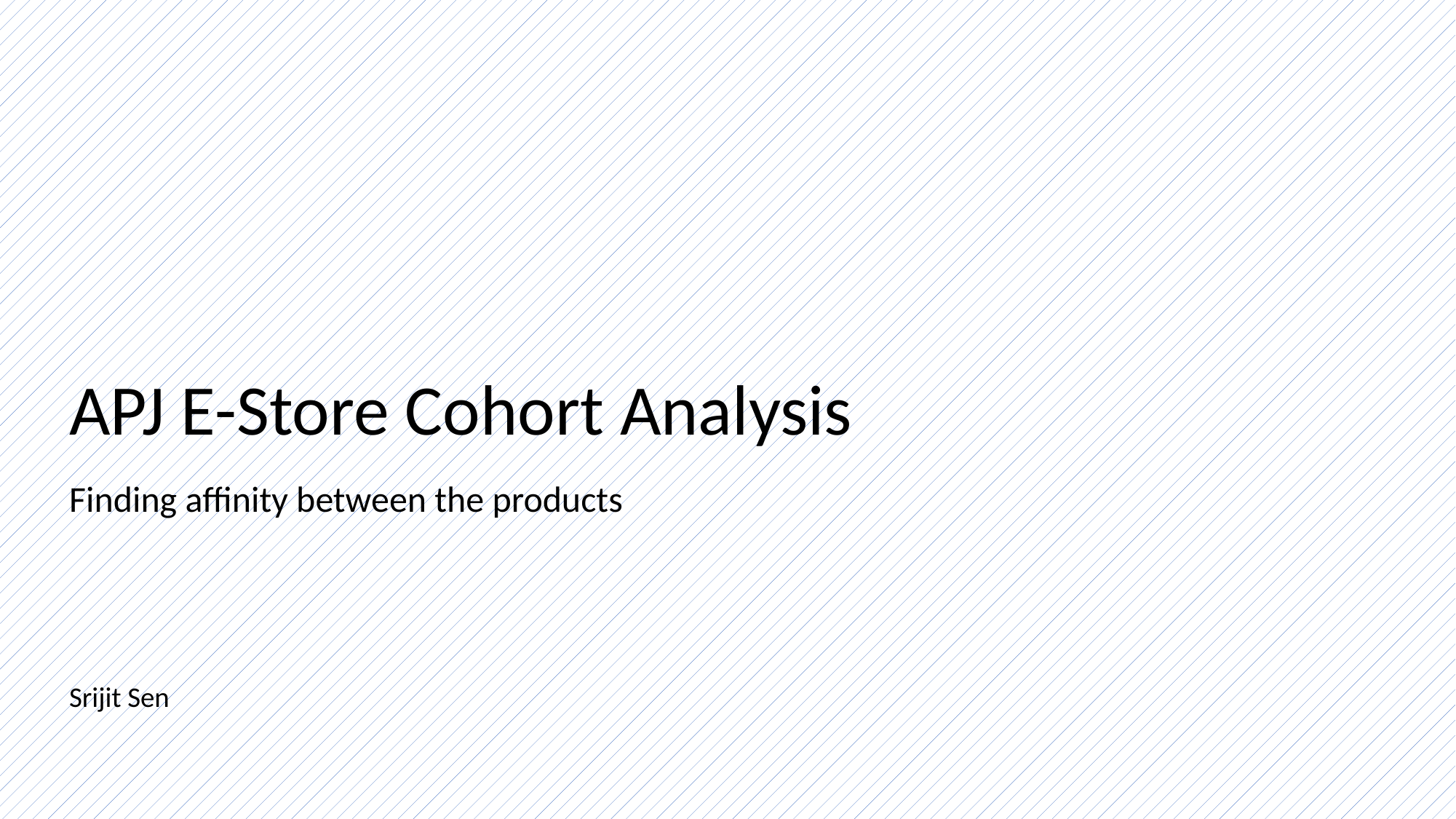

# APJ E-Store Cohort Analysis
Finding affinity between the products
Srijit Sen